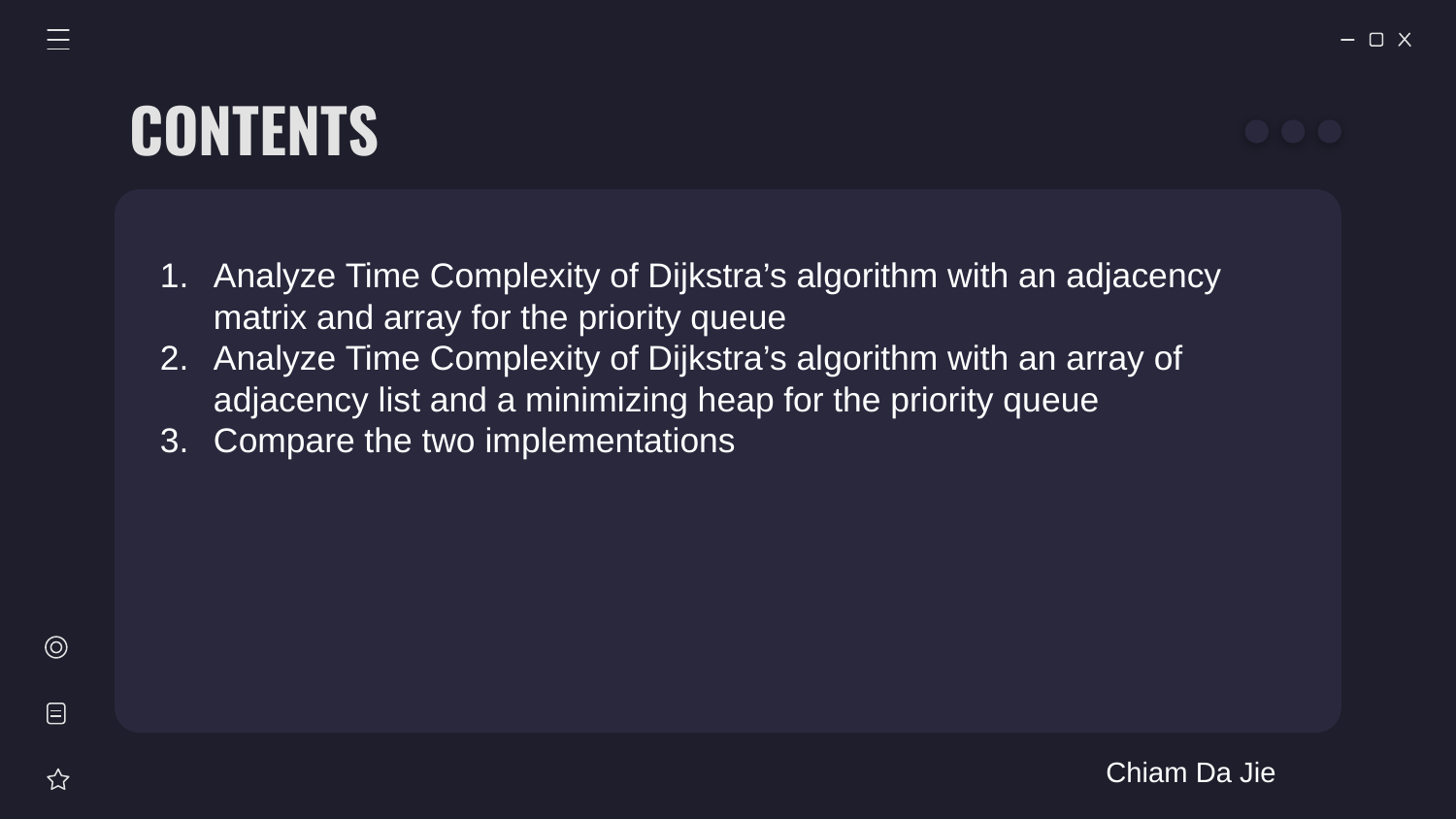

# CONTENTS

Analyze Time Complexity of Dijkstra’s algorithm with an adjacency matrix and array for the priority queue
Analyze Time Complexity of Dijkstra’s algorithm with an array of adjacency list and a minimizing heap for the priority queue
Compare the two implementations

Chiam Da Jie